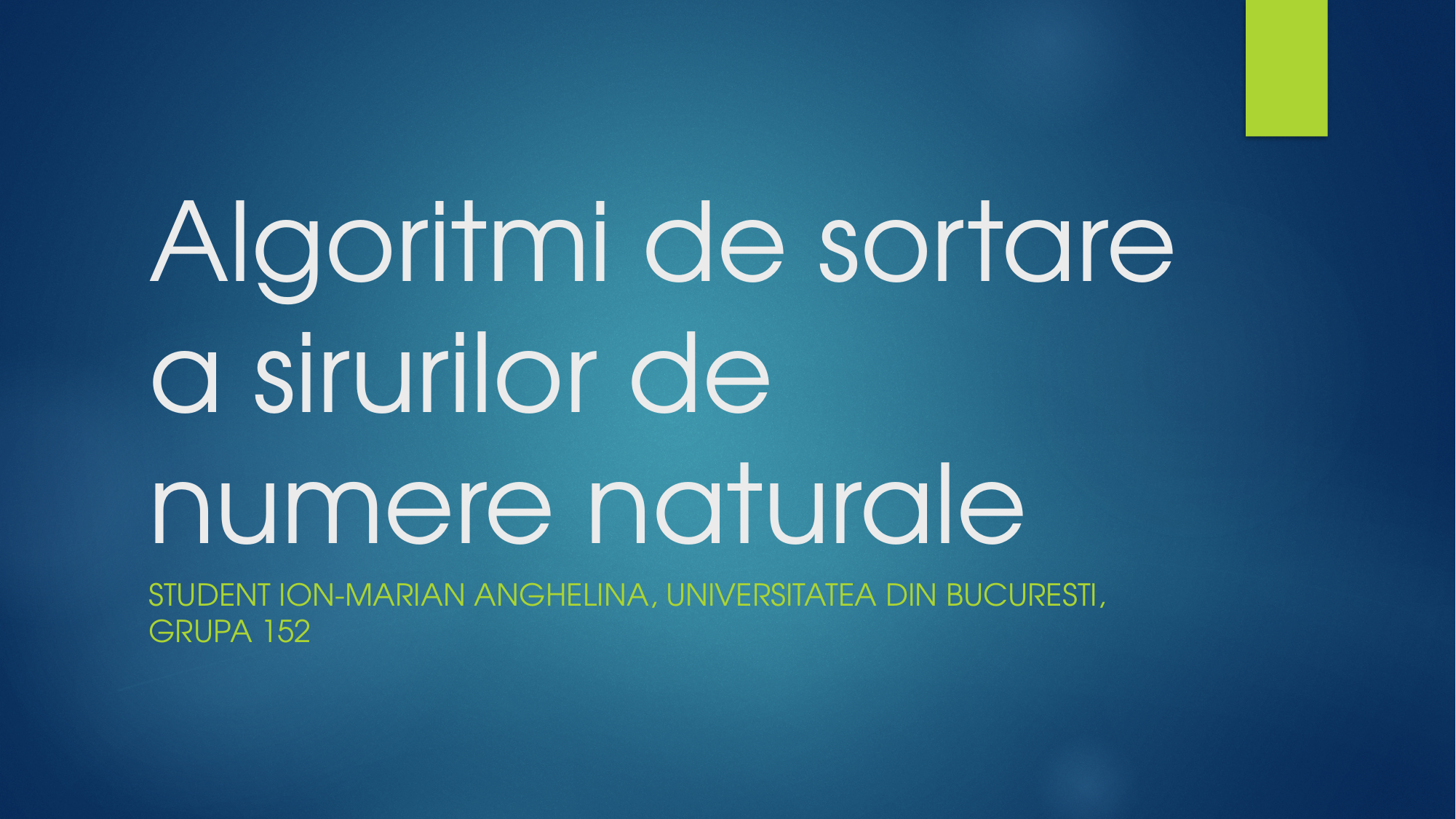

# Algoritmi de sortare a sirurilor de numere naturale
Student Ion-Marian Anghelina, Universitatea din Bucuresti, grupa 152